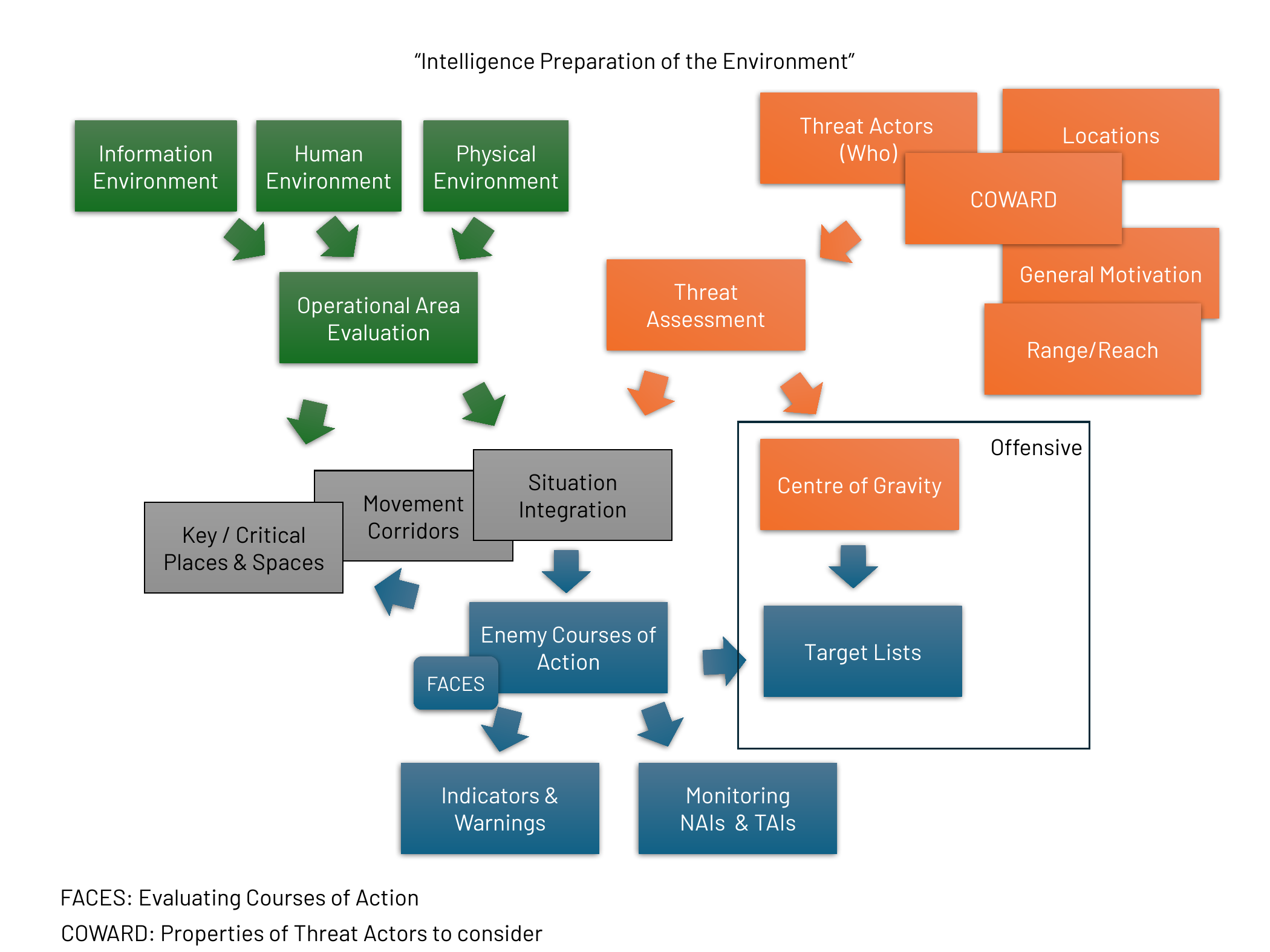

“Intelligence Preparation of the Environment”
Locations
Threat Actors
(Who)
Information Environment
Human Environment
Physical Environment
COWARD

General Motivation
Threat Assessment
Operational Area Evaluation
Range/Reach

Offensive
Centre of Gravity
Situation Integration
Movement Corridors
Key / Critical Places & Spaces

Enemy Courses of Action
Target Lists

FACES

Indicators & Warnings
Monitoring
NAIs  & TAIs
FACES: Evaluating Courses of Action
COWARD: Properties of Threat Actors to consider